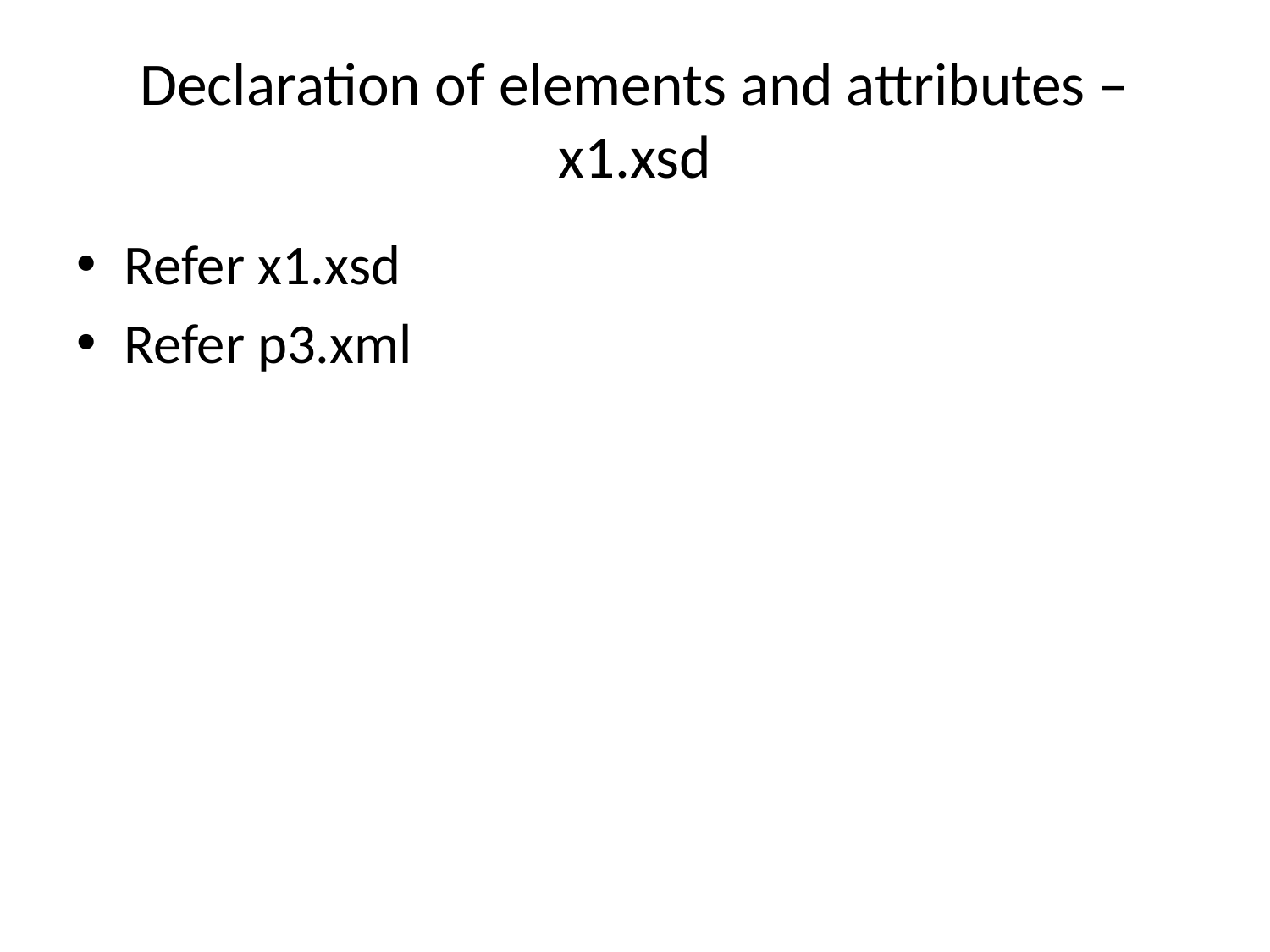

# Declaration of elements and attributes – x1.xsd
Refer x1.xsd
Refer p3.xml